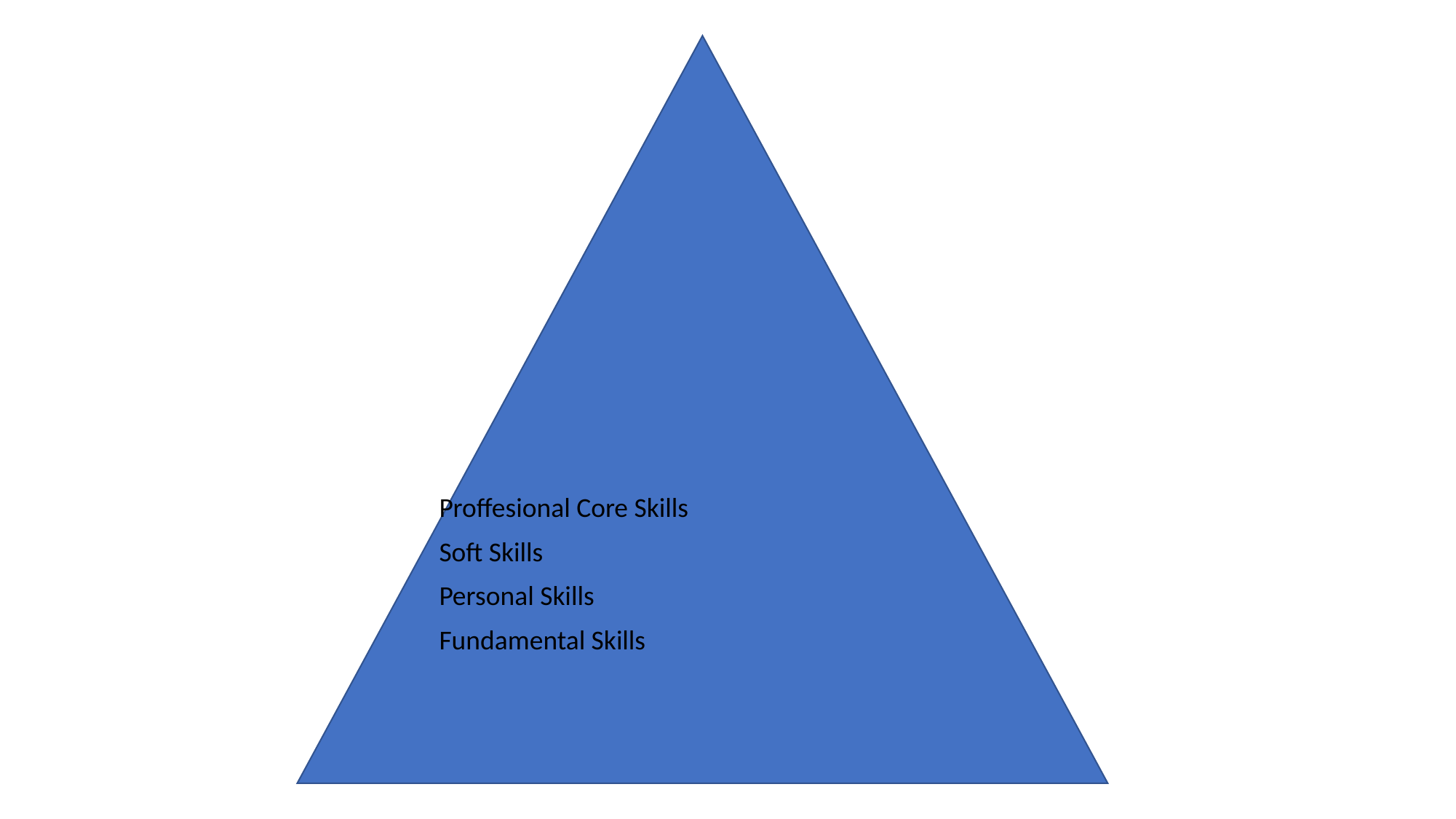

Proffesional Core Skills
Soft Skills
Personal Skills
Fundamental Skills